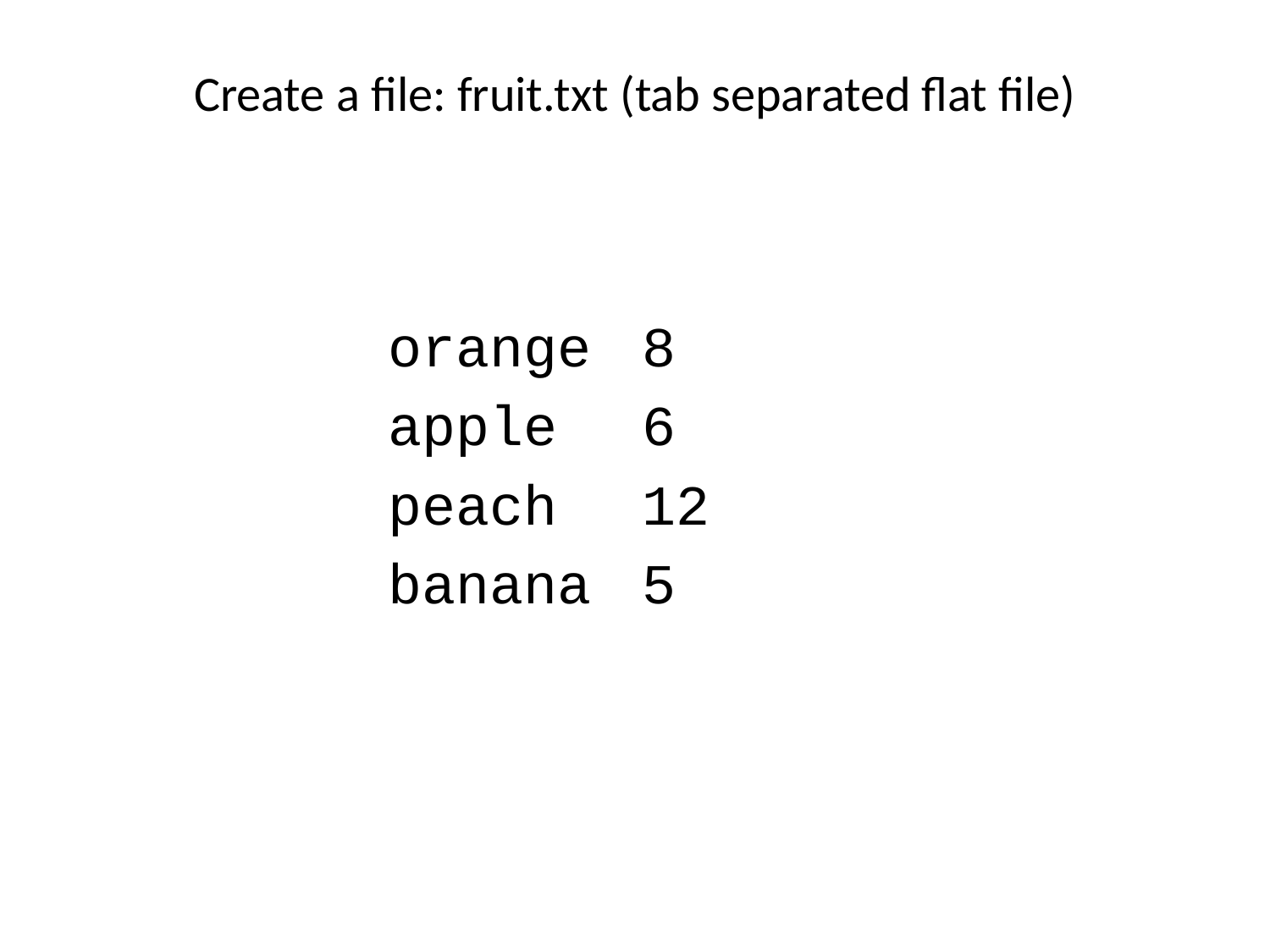

# Create a file: fruit.txt (tab separated flat file)
orange	8
apple	6
peach	12
banana	5